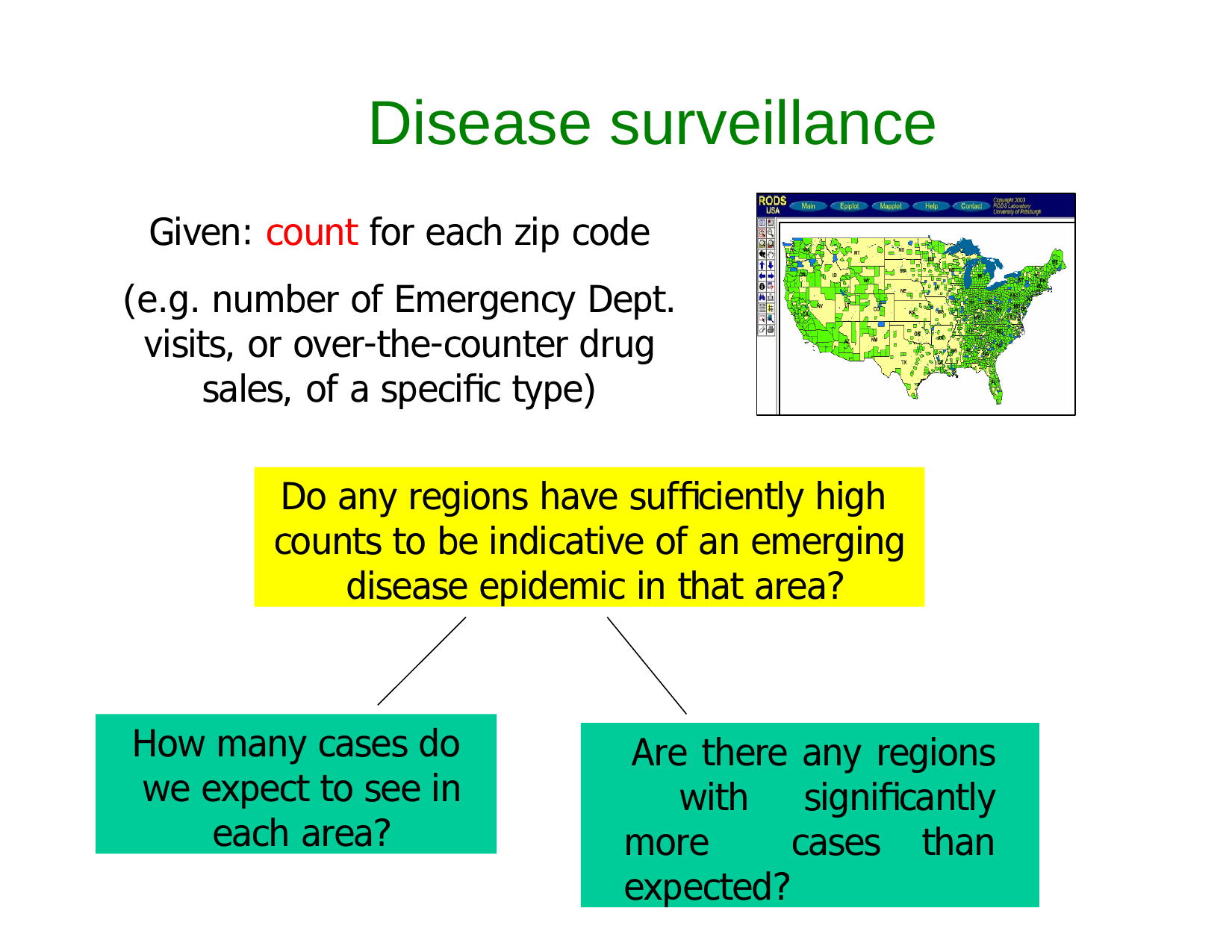

# Disease surveillance
Given: count for each zip code
(e.g. number of Emergency Dept.  visits, or over-the-counter drug  sales, of a specific type)

Do any regions have sufficiently high  counts to be indicative of an emerging  disease epidemic in that area?

How many cases do  we expect to see in  each area?
Are there any regions  with significantly more  cases than expected?